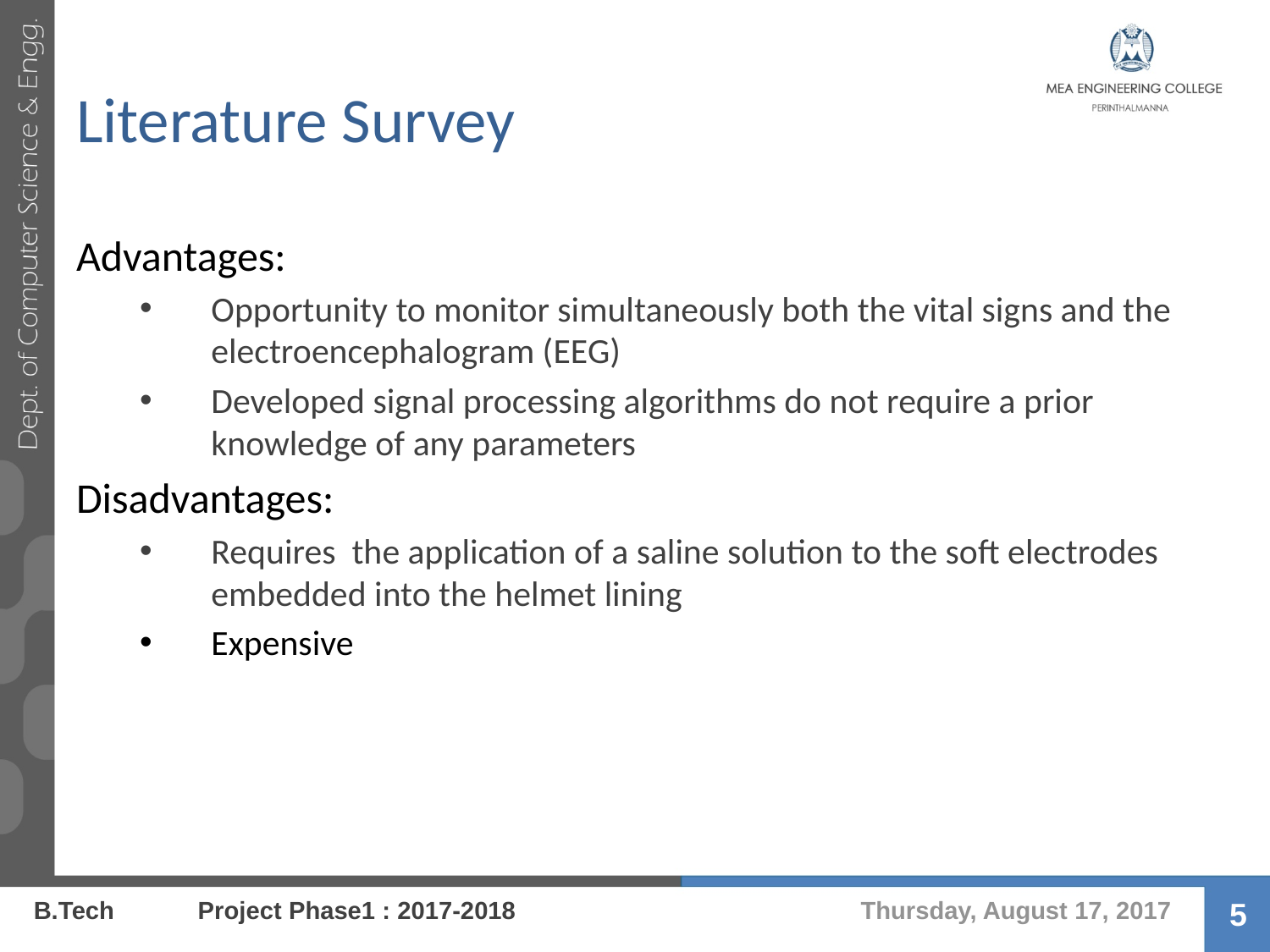

# Literature Survey
Advantages:
Opportunity to monitor simultaneously both the vital signs and the electroencephalogram (EEG)
Developed signal processing algorithms do not require a prior knowledge of any parameters
Disadvantages:
Requires  the application of a saline solution to the soft electrodes embedded into the helmet lining
Expensive

Thursday, August 17, 2017
B.Tech            Project Phase1 : 2017-2018
5